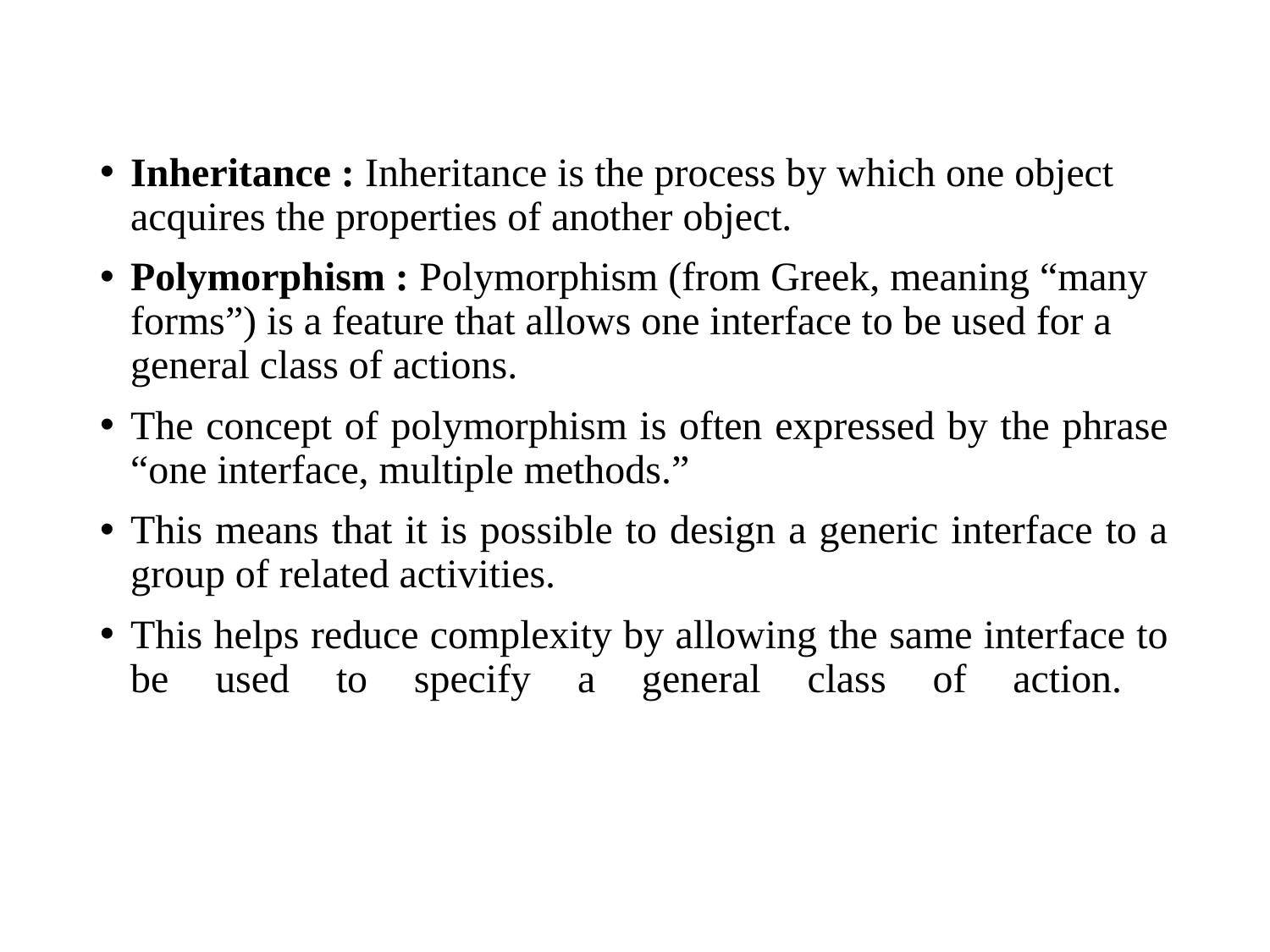

#
Inheritance : Inheritance is the process by which one object acquires the properties of another object.
Polymorphism : Polymorphism (from Greek, meaning “many forms”) is a feature that allows one interface to be used for a general class of actions.
The concept of polymorphism is often expressed by the phrase “one interface, multiple methods.”
This means that it is possible to design a generic interface to a group of related activities.
This helps reduce complexity by allowing the same interface to be used to specify a general class of action.